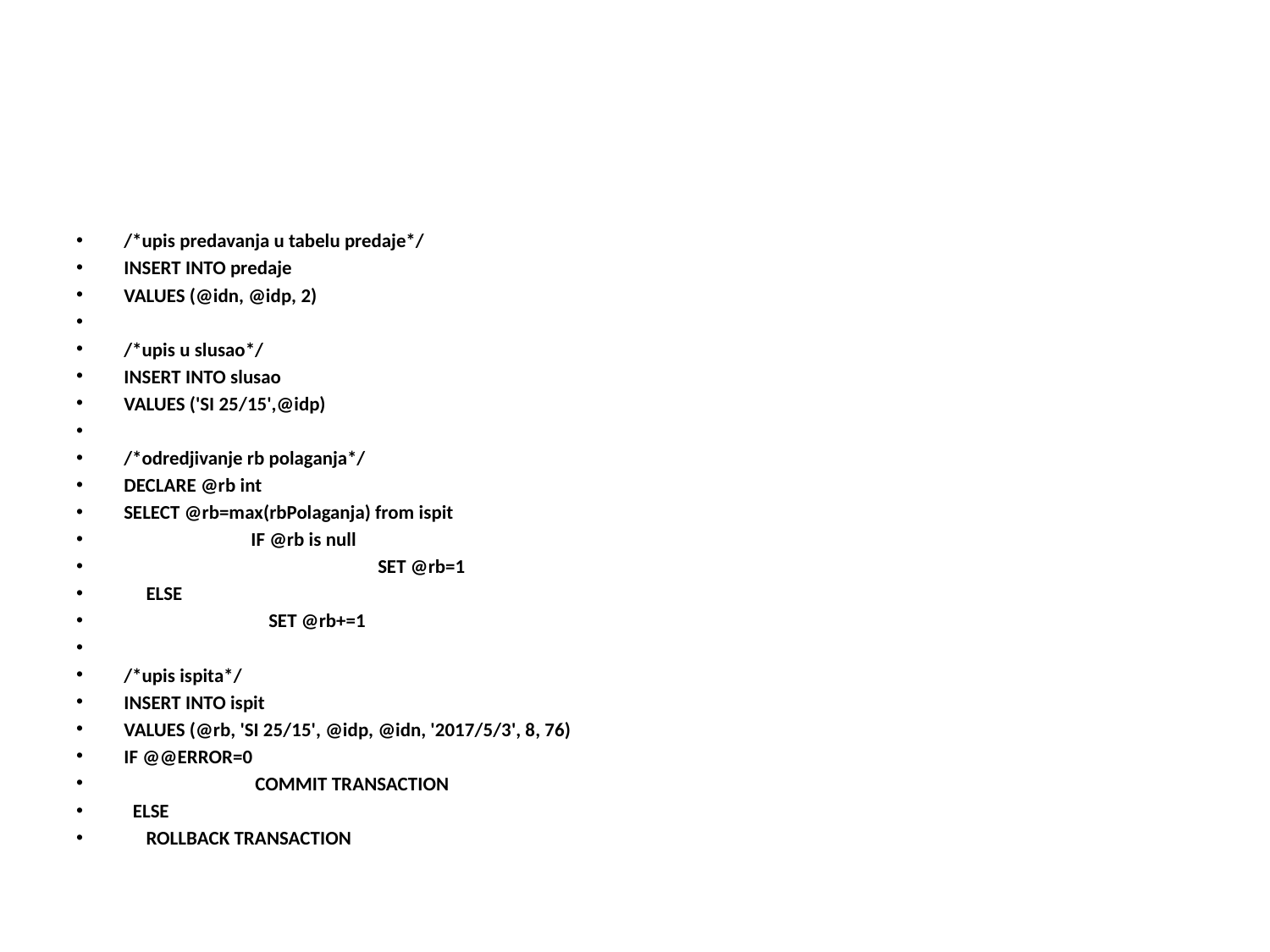

#
/*upis predavanja u tabelu predaje*/
INSERT INTO predaje
VALUES (@idn, @idp, 2)

/*upis u slusao*/
INSERT INTO slusao
VALUES ('SI 25/15',@idp)

/*odredjivanje rb polaganja*/
DECLARE @rb int
SELECT @rb=max(rbPolaganja) from ispit
	IF @rb is null
		SET @rb=1
     ELSE
	    SET @rb+=1

/*upis ispita*/
INSERT INTO ispit
VALUES (@rb, 'SI 25/15', @idp, @idn, '2017/5/3', 8, 76)
IF @@ERROR=0
	 COMMIT TRANSACTION
  ELSE
     ROLLBACK TRANSACTION